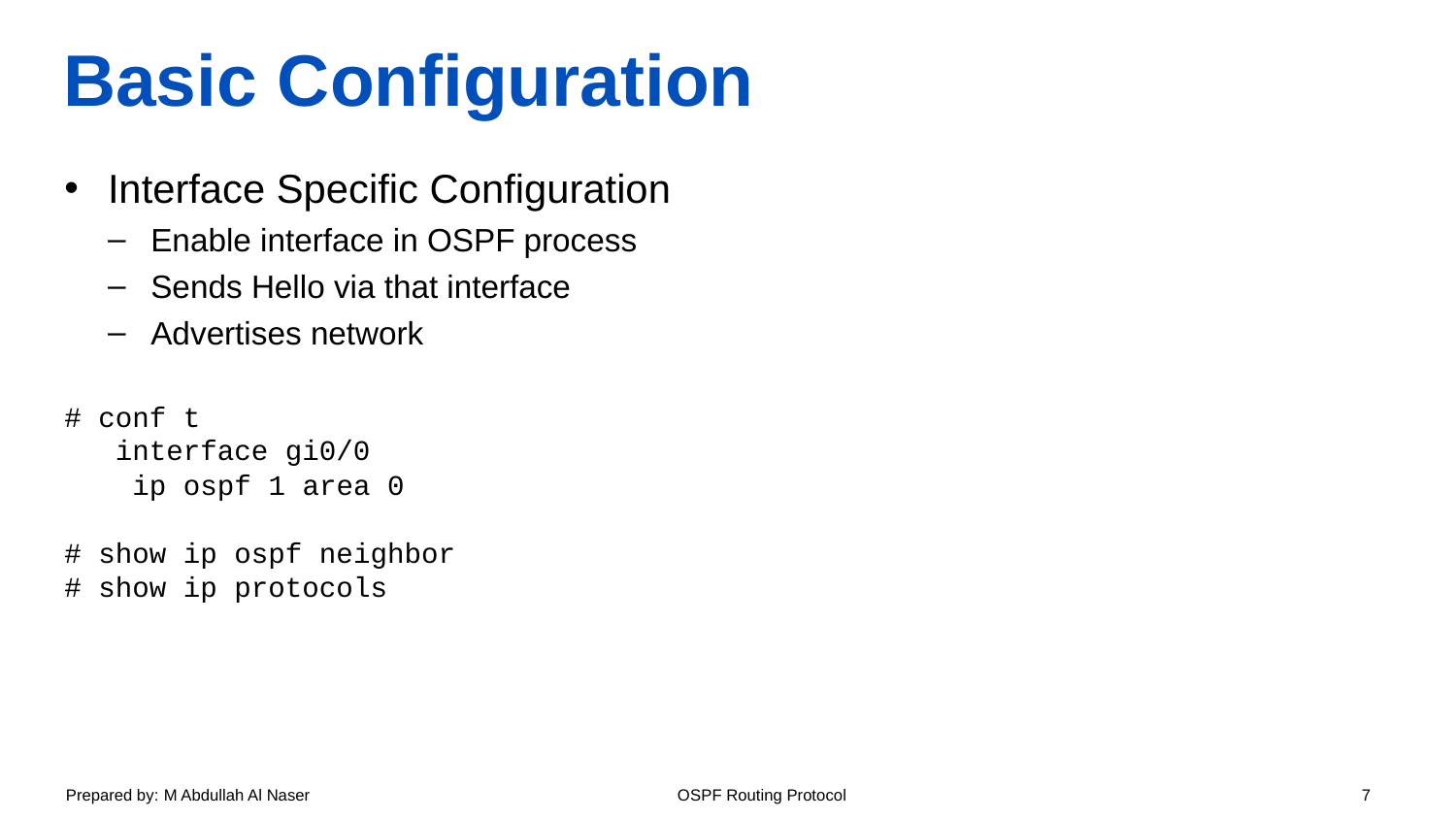

# Basic Configuration
Interface Specific Configuration
Enable interface in OSPF process
Sends Hello via that interface
Advertises network

# conf t
   interface gi0/0
    ip ospf 1 area 0

# show ip ospf neighbor
# show ip protocols